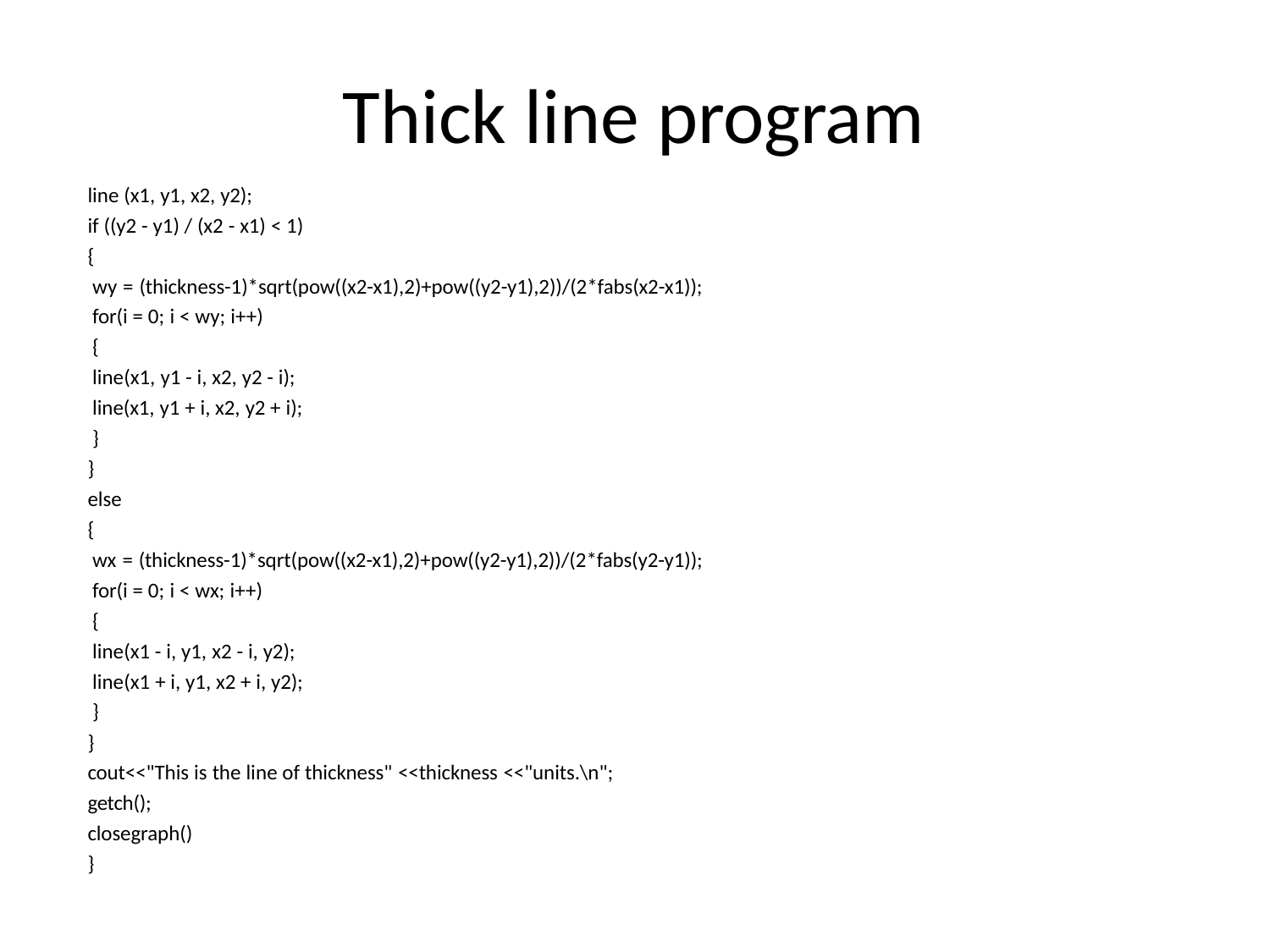

# Thick line program
line (x1, y1, x2, y2);
if ((y2 - y1) / (x2 - x1) < 1)
{
wy = (thickness-1)*sqrt(pow((x2-x1),2)+pow((y2-y1),2))/(2*fabs(x2-x1));  for(i = 0; i < wy; i++)
{
line(x1, y1 - i, x2, y2 - i);
line(x1, y1 + i, x2, y2 + i);
}
}
else
{
wx = (thickness-1)*sqrt(pow((x2-x1),2)+pow((y2-y1),2))/(2*fabs(y2-y1));  for(i = 0; i < wx; i++)
{
line(x1 - i, y1, x2 - i, y2);  line(x1 + i, y1, x2 + i, y2);
}
}
cout<<"This is the line of thickness" <<thickness <<"units.\n";  getch();
closegraph()
}